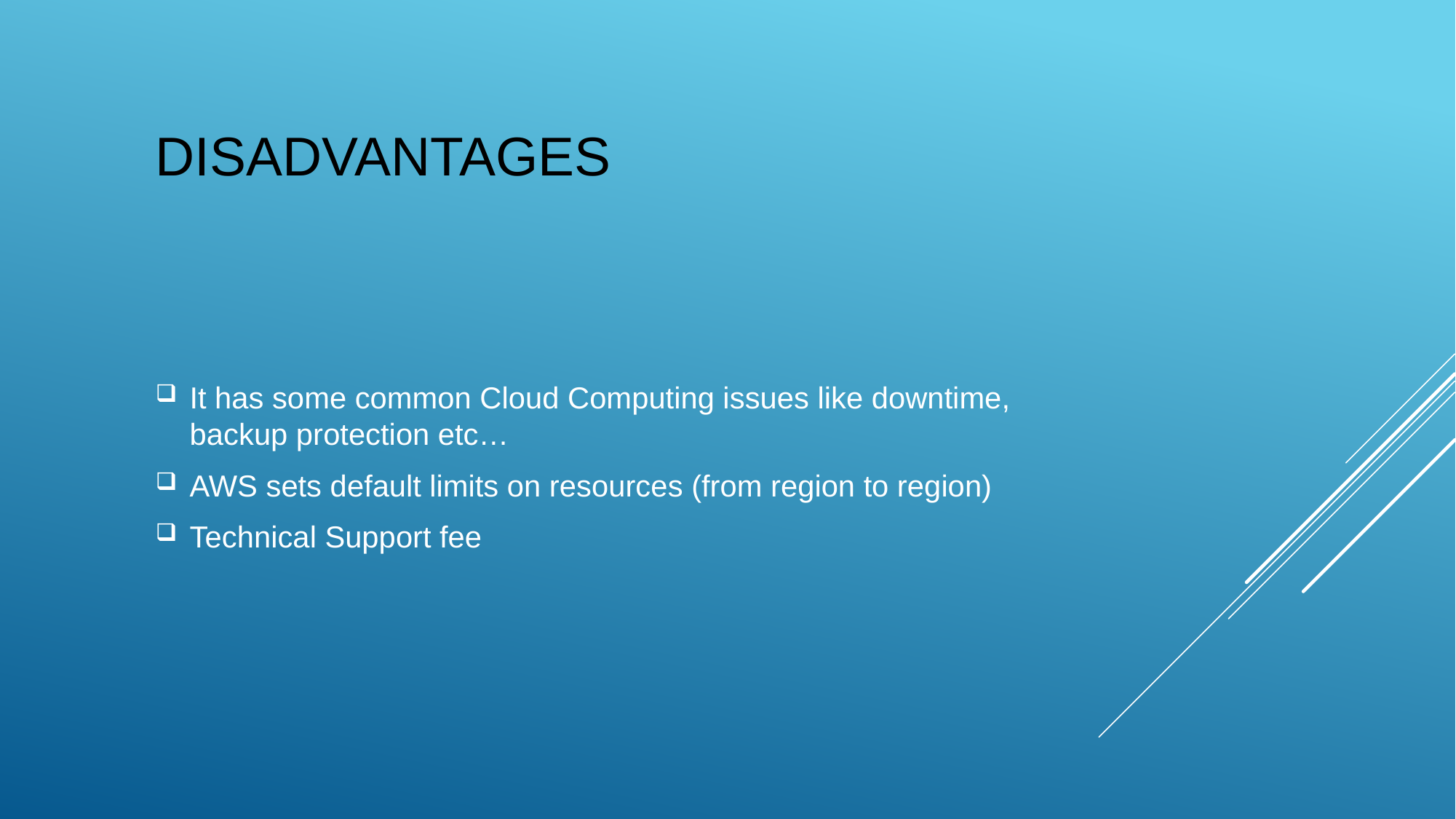

# DISADVANTAGES
It has some common Cloud Computing issues like downtime, backup protection etc…
AWS sets default limits on resources (from region to region)
Technical Support fee